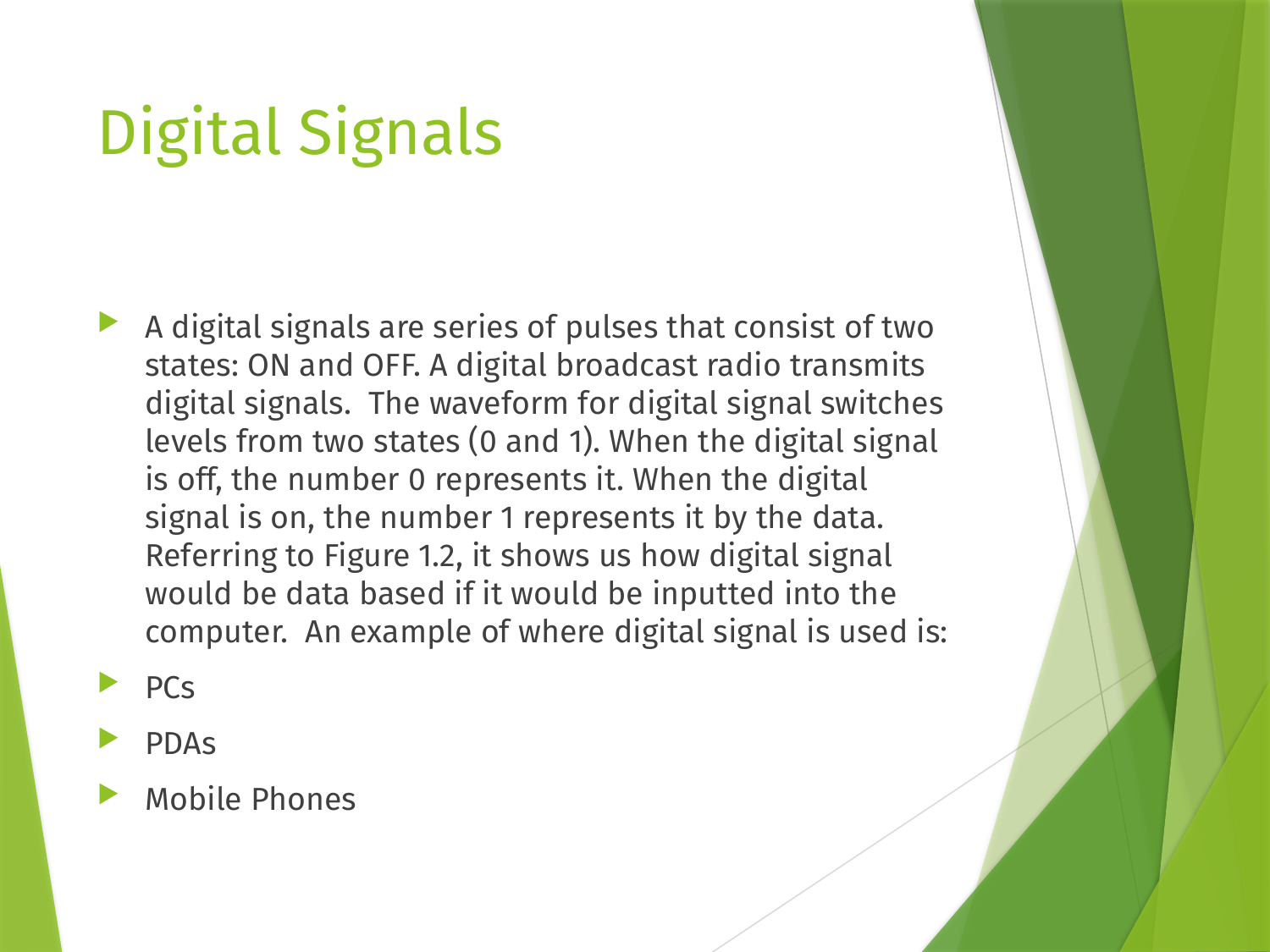

# Digital Signals
A digital signals are series of pulses that consist of two states: ON and OFF. A digital broadcast radio transmits digital signals.  The waveform for digital signal switches levels from two states (0 and 1). When the digital signal is off, the number 0 represents it. When the digital signal is on, the number 1 represents it by the data. Referring to Figure 1.2, it shows us how digital signal would be data based if it would be inputted into the computer.  An example of where digital signal is used is:
PCs
PDAs
Mobile Phones